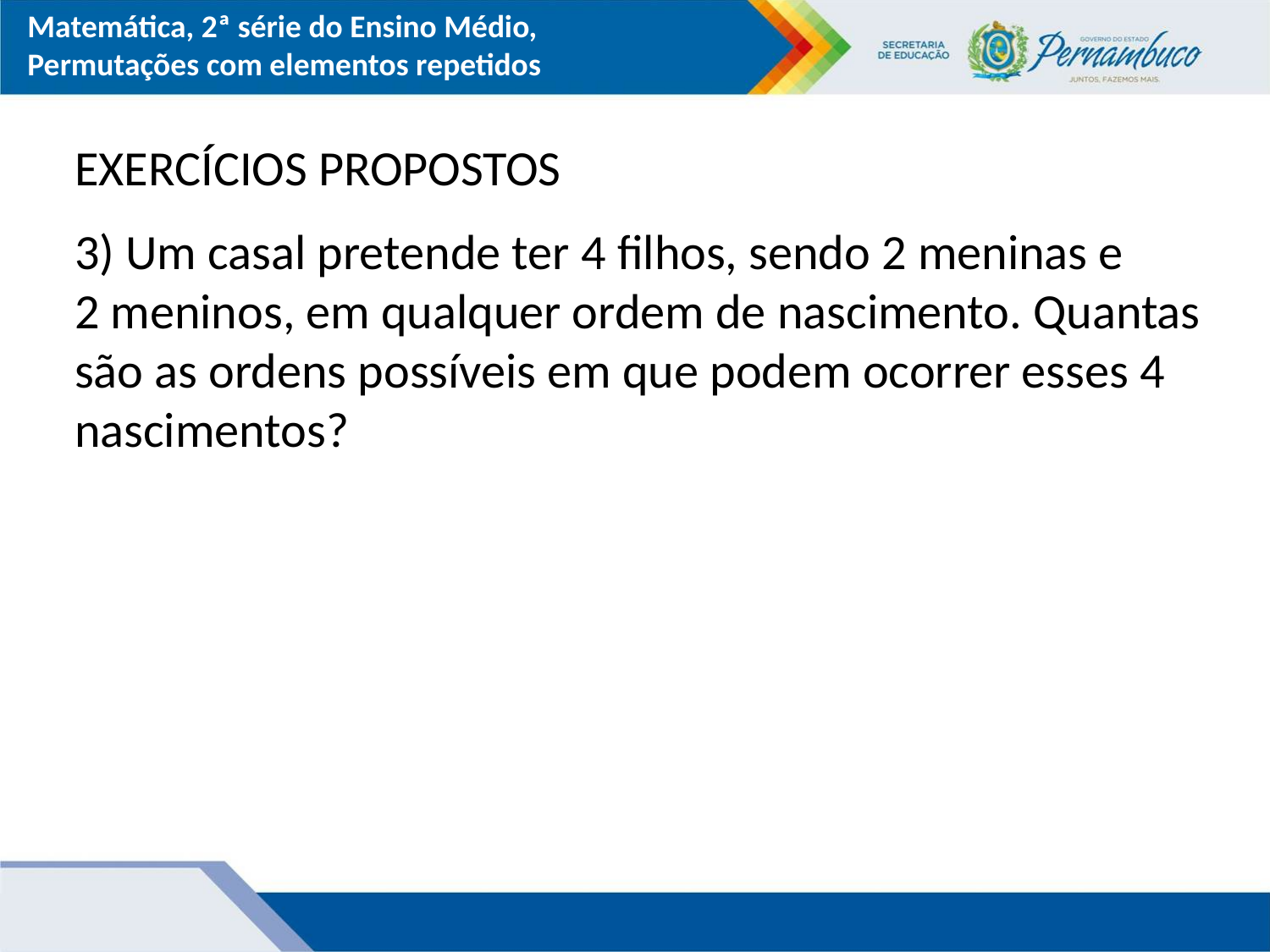

Matemática, 2ª série do Ensino Médio, Permutações com elementos repetidos

EXERCÍCIOS PROPOSTOS

3) Um casal pretende ter 4 filhos, sendo 2 meninas e
2 meninos, em qualquer ordem de nascimento. Quantas
são as ordens possíveis em que podem ocorrer esses 4
nascimentos?